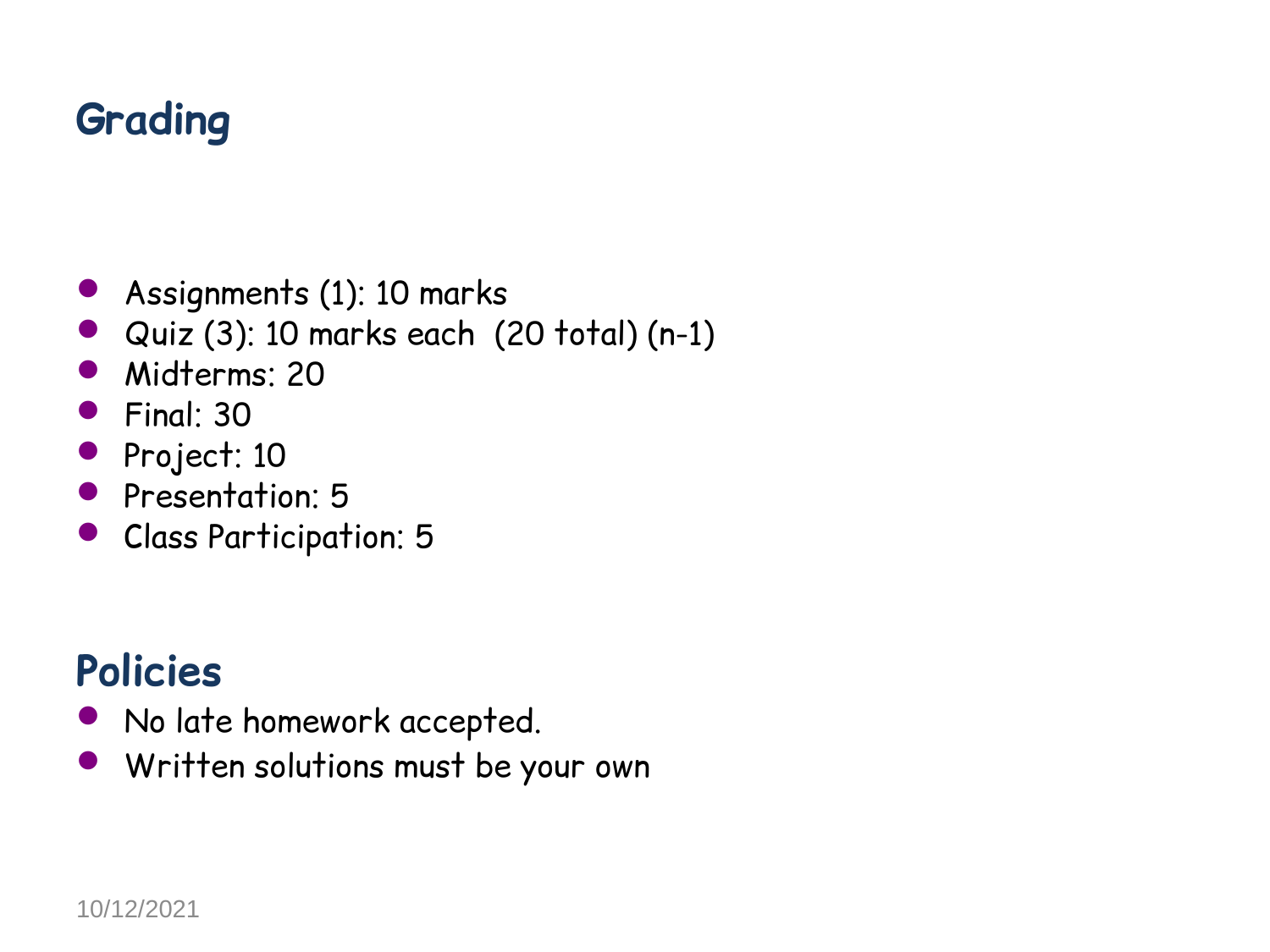

# Grading

Assignments (1): 10 marks
Quiz (3): 10 marks each  (20 total) (n-1)
Midterms: 20
Final: 30
Project: 10
Presentation: 5
Class Participation: 5

Policies
No late homework accepted.
Written solutions must be your own
10/12/2021